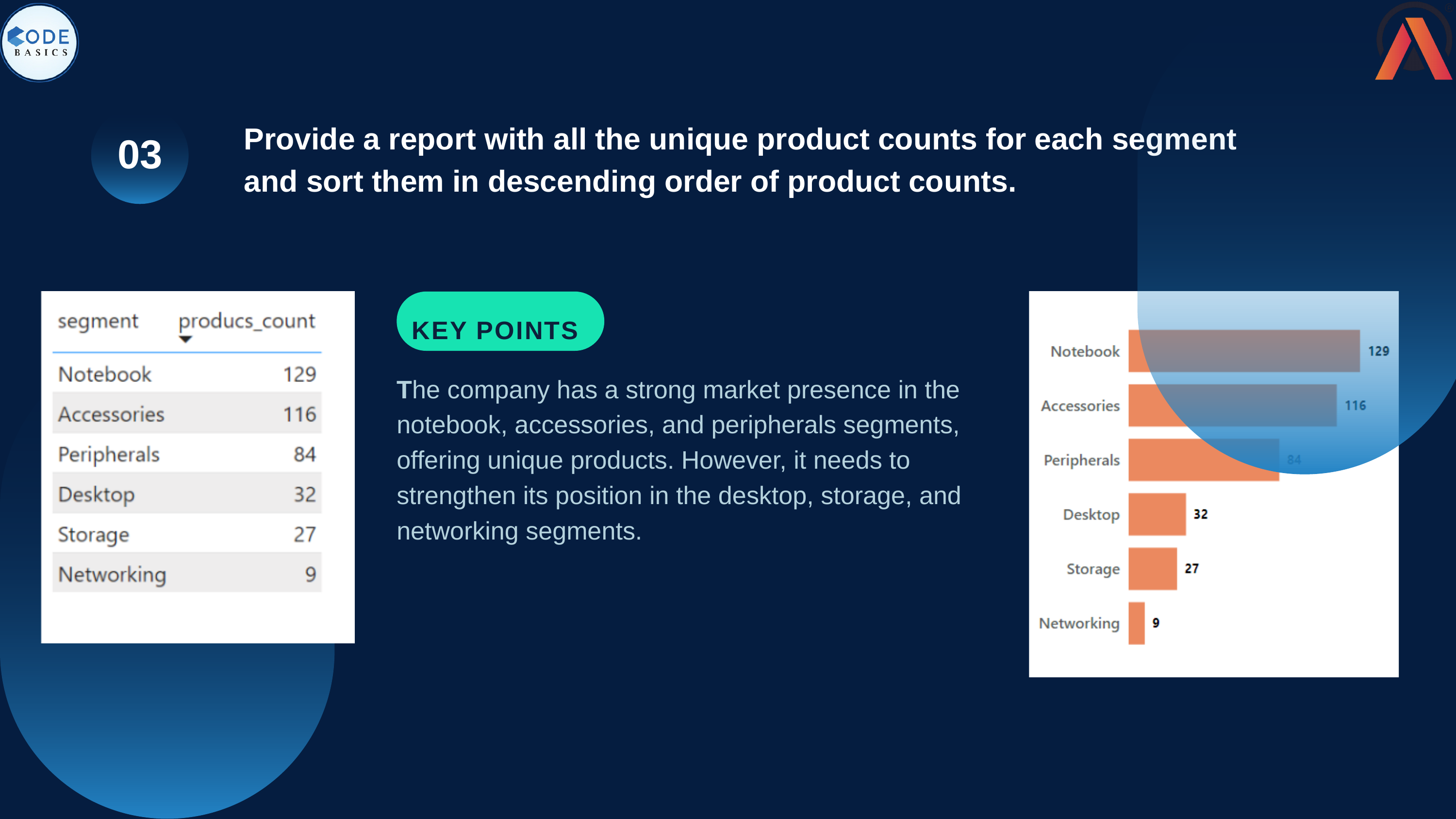

03
Provide a report with all the unique product counts for each segment and sort them in descending order of product counts.

KEY POINTS

The company has a strong market presence in the notebook, accessories, and peripherals segments, offering unique products. However, it needs to strengthen its position in the desktop, storage, and networking segments.